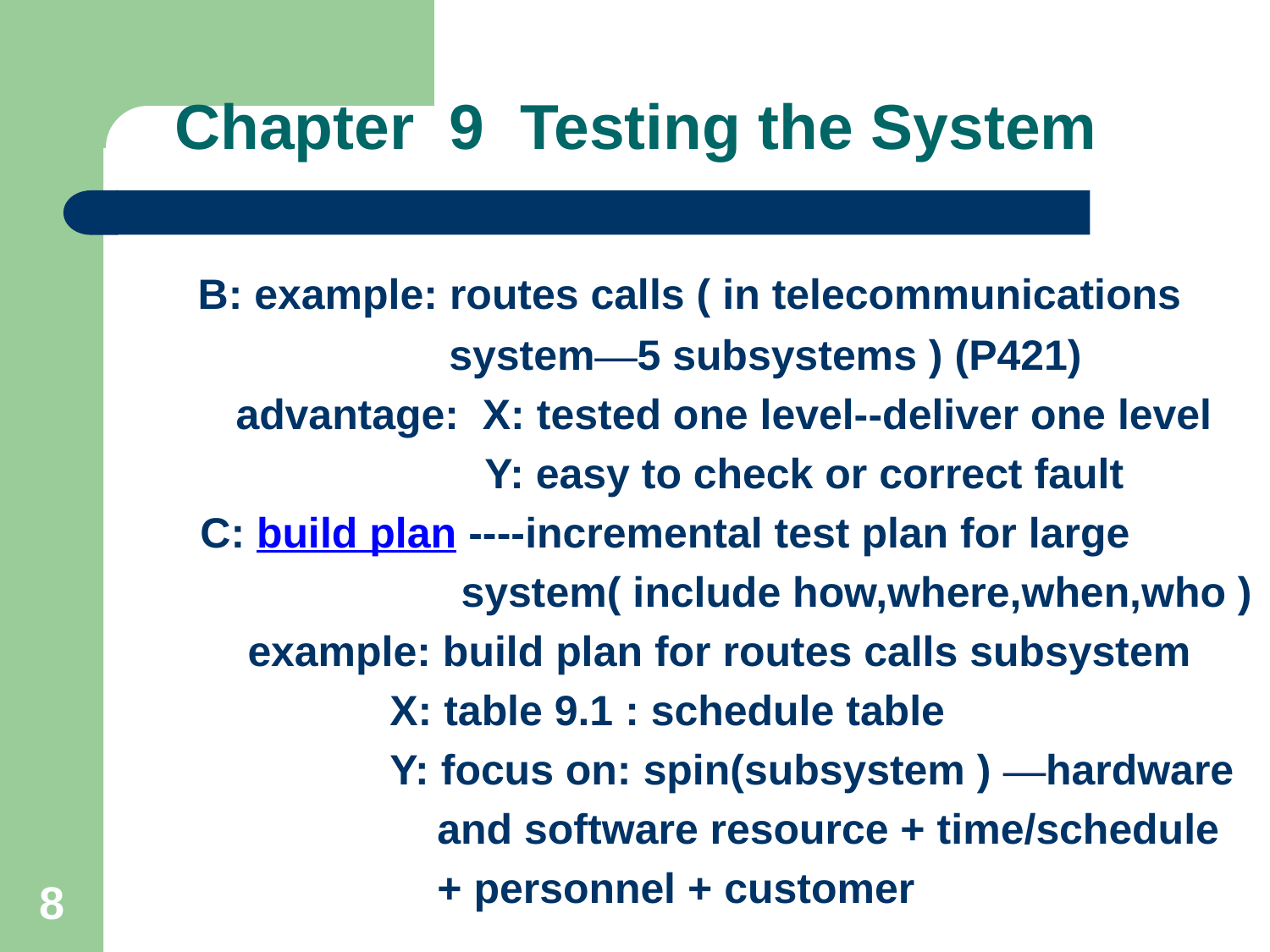

# Chapter  9  Testing the System
     B: example: routes calls ( in telecommunications
                           system—5 subsystems ) (P421)
         advantage:  X: tested one level--deliver one level
                              Y: easy to check or correct fault
      C: build plan ----incremental test plan for large
                            system( include how,where,when,who )
          example: build plan for routes calls subsystem
                      X: table 9.1 : schedule table
                      Y: focus on: spin(subsystem ) —hardware
                          and software resource + time/schedule
                          + personnel + customer
8